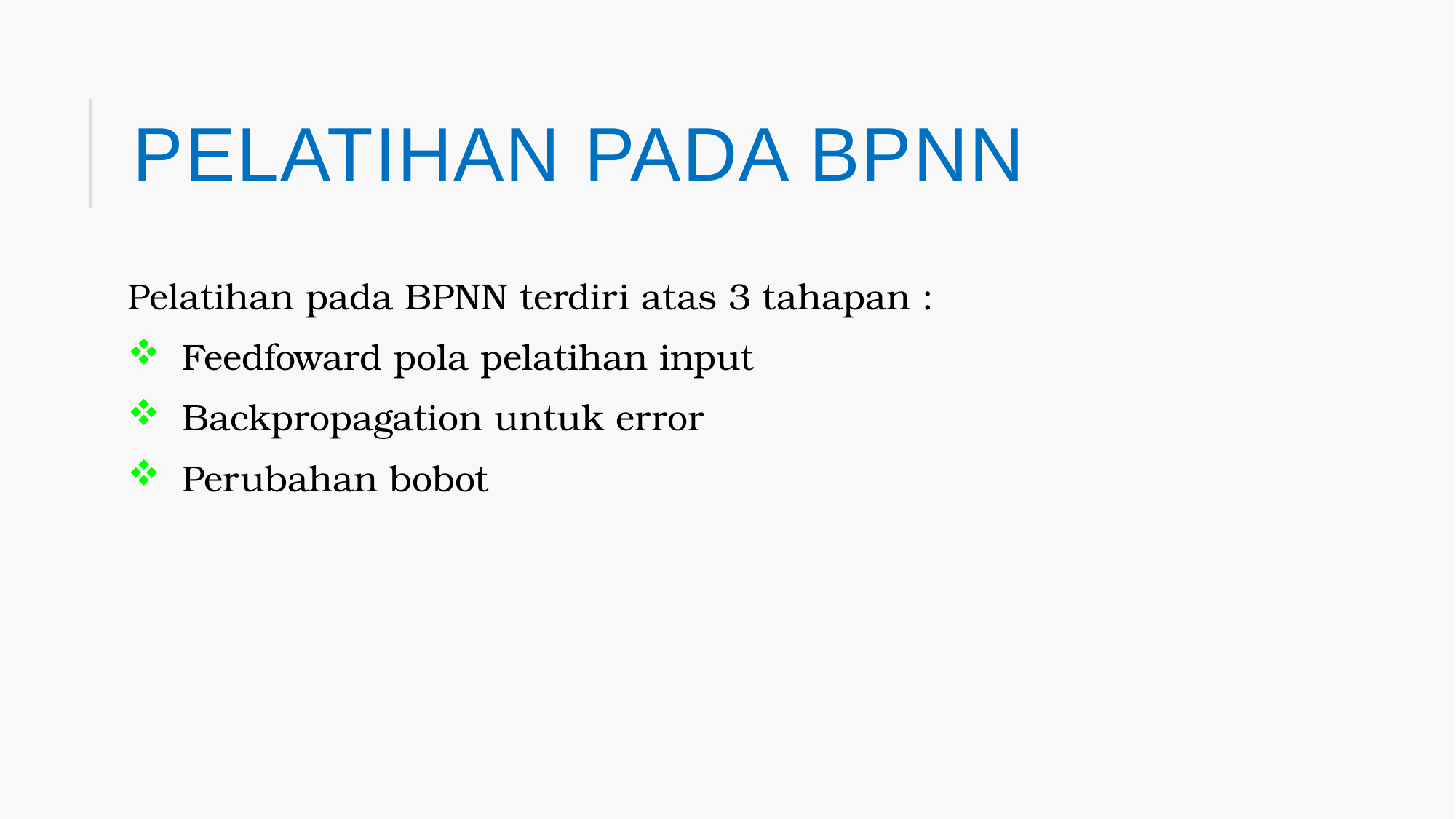

# Pelatihan pada Bpnn
Pelatihan pada BPNN terdiri atas 3 tahapan :
Feedfoward pola pelatihan input
Backpropagation untuk error
Perubahan bobot